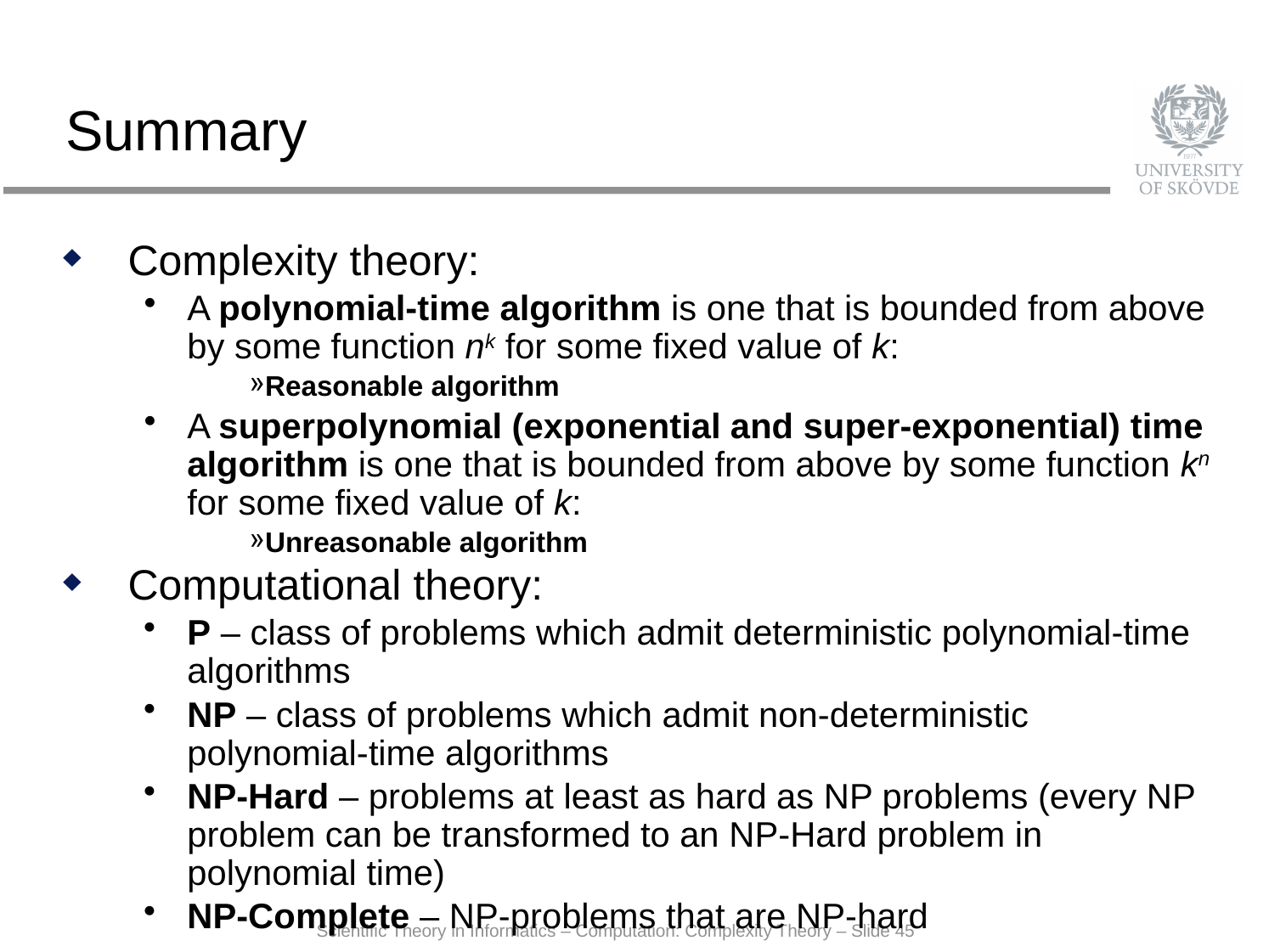

# Summary
Complexity theory:
A polynomial-time algorithm is one that is bounded from above by some function nk for some fixed value of k:
Reasonable algorithm
A superpolynomial (exponential and super-exponential) time algorithm is one that is bounded from above by some function kn for some fixed value of k:
Unreasonable algorithm
Computational theory:
P – class of problems which admit deterministic polynomial-time algorithms
NP – class of problems which admit non-deterministic polynomial-time algorithms
NP-Hard – problems at least as hard as NP problems (every NP problem can be transformed to an NP-Hard problem in polynomial time)
NP-Complete – NP-problems that are NP-hard